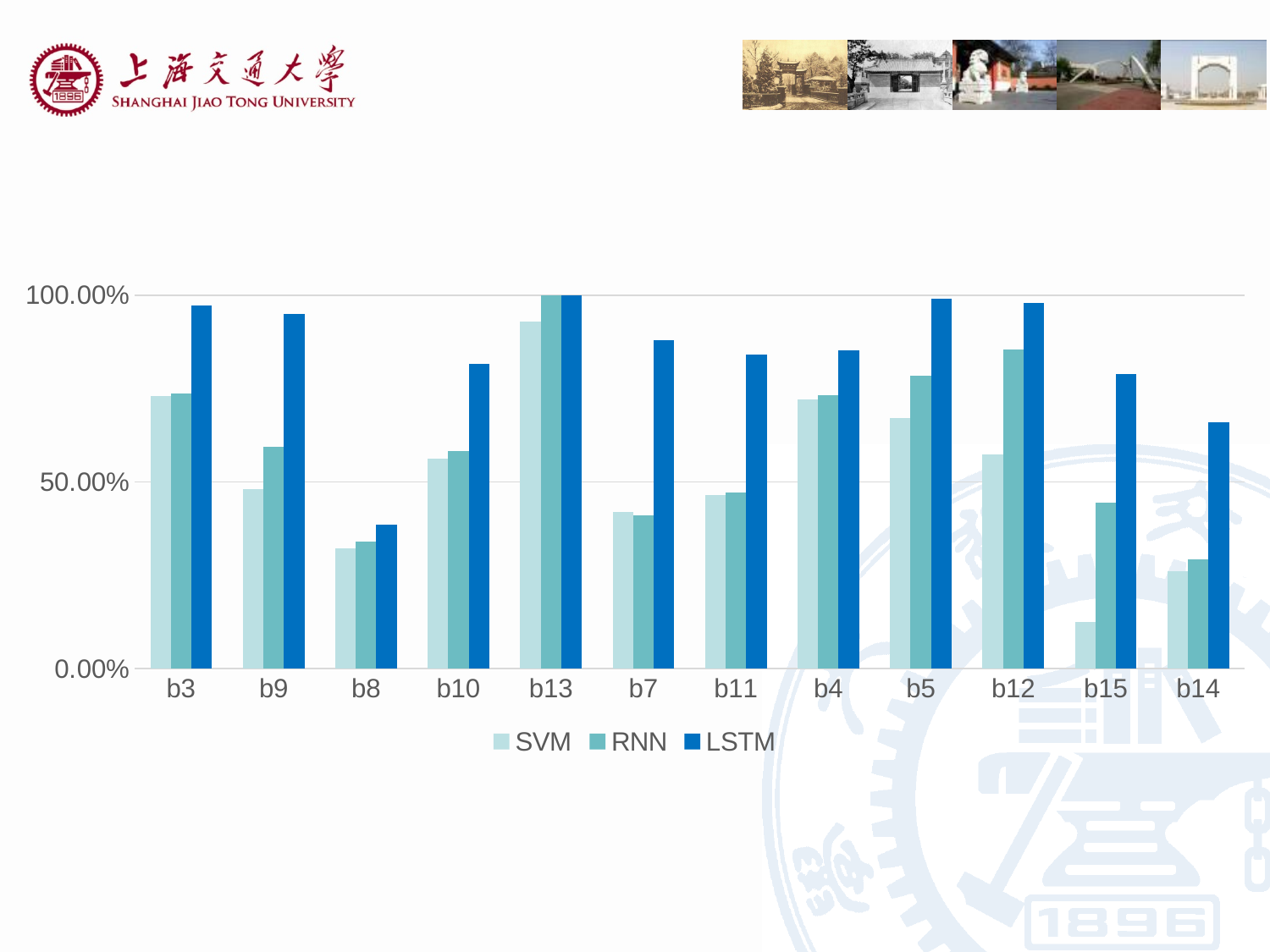

### Chart

| Category | SVM | RNN | LSTM |
|---|---|---|---|
| b3 | 0.73 | 0.7368 | 0.9722 |
| b9 | 0.4805 | 0.5933 | 0.9499 |
| b8 | 0.3219 | 0.3412 | 0.3843 |
| b10 | 0.5628 | 0.5828 | 0.8171 |
| b13 | 0.93 | 1.0 | 1.0 |
| b7 | 0.4199 | 0.4102 | 0.8786 |
| b11 | 0.466 | 0.4717 | 0.8416 |
| b4 | 0.7216 | 0.7316 | 0.8526 |
| b5 | 0.6713 | 0.7838 | 0.9907 |
| b12 | 0.5731 | 0.855 | 0.98 |
| b15 | 0.1259 | 0.4438 | 0.7888 |
| b14 | 0.2602 | 0.2924 | 0.6592 |